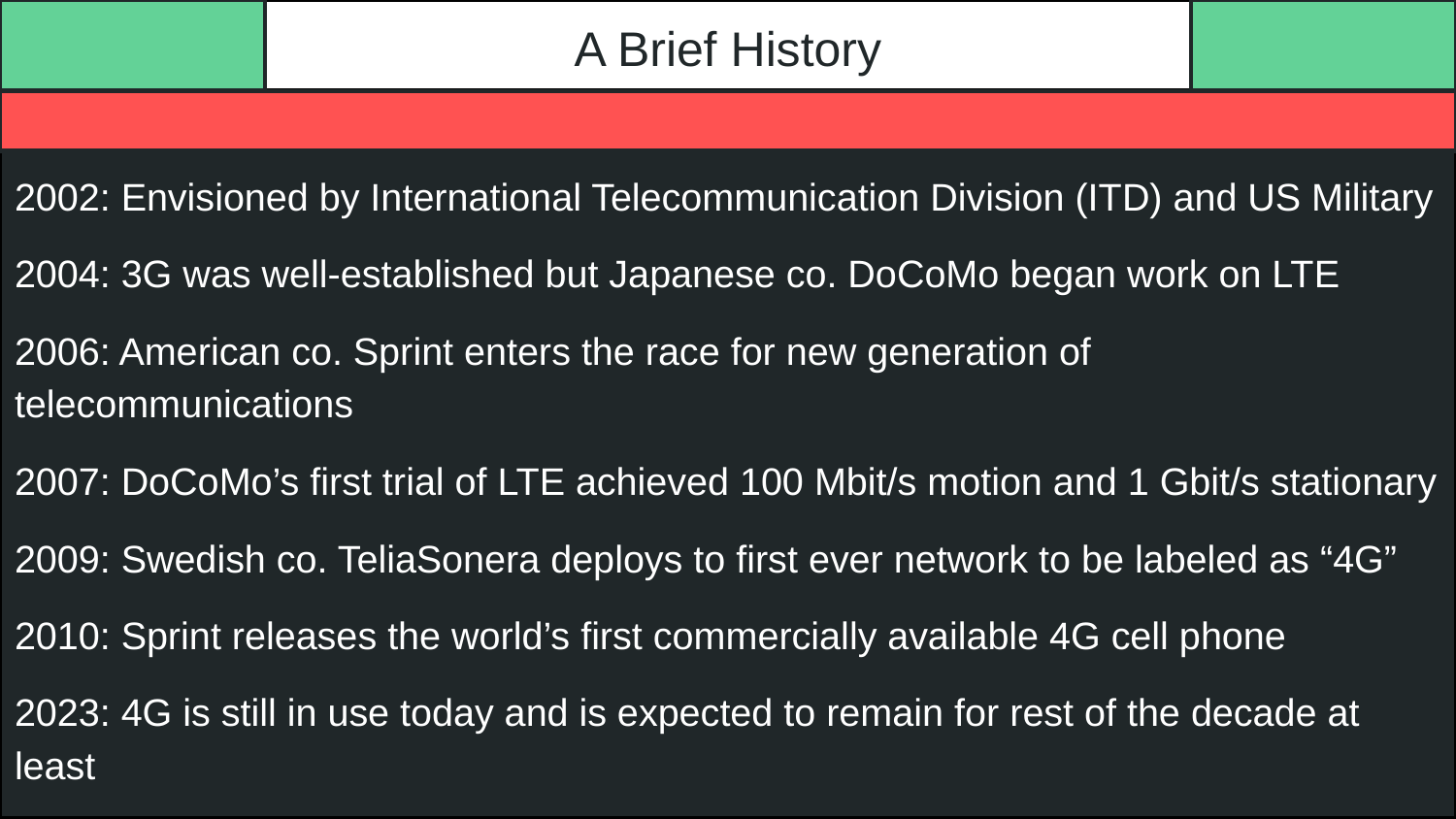

# A Brief History

2002: Envisioned by International Telecommunication Division (ITD) and US Military
2004: 3G was well-established but Japanese co. DoCoMo began work on LTE
2006: American co. Sprint enters the race for new generation of telecommunications
2007: DoCoMo’s first trial of LTE achieved 100 Mbit/s motion and 1 Gbit/s stationary
2009: Swedish co. TeliaSonera deploys to first ever network to be labeled as “4G”
2010: Sprint releases the world’s first commercially available 4G cell phone
2023: 4G is still in use today and is expected to remain for rest of the decade at least